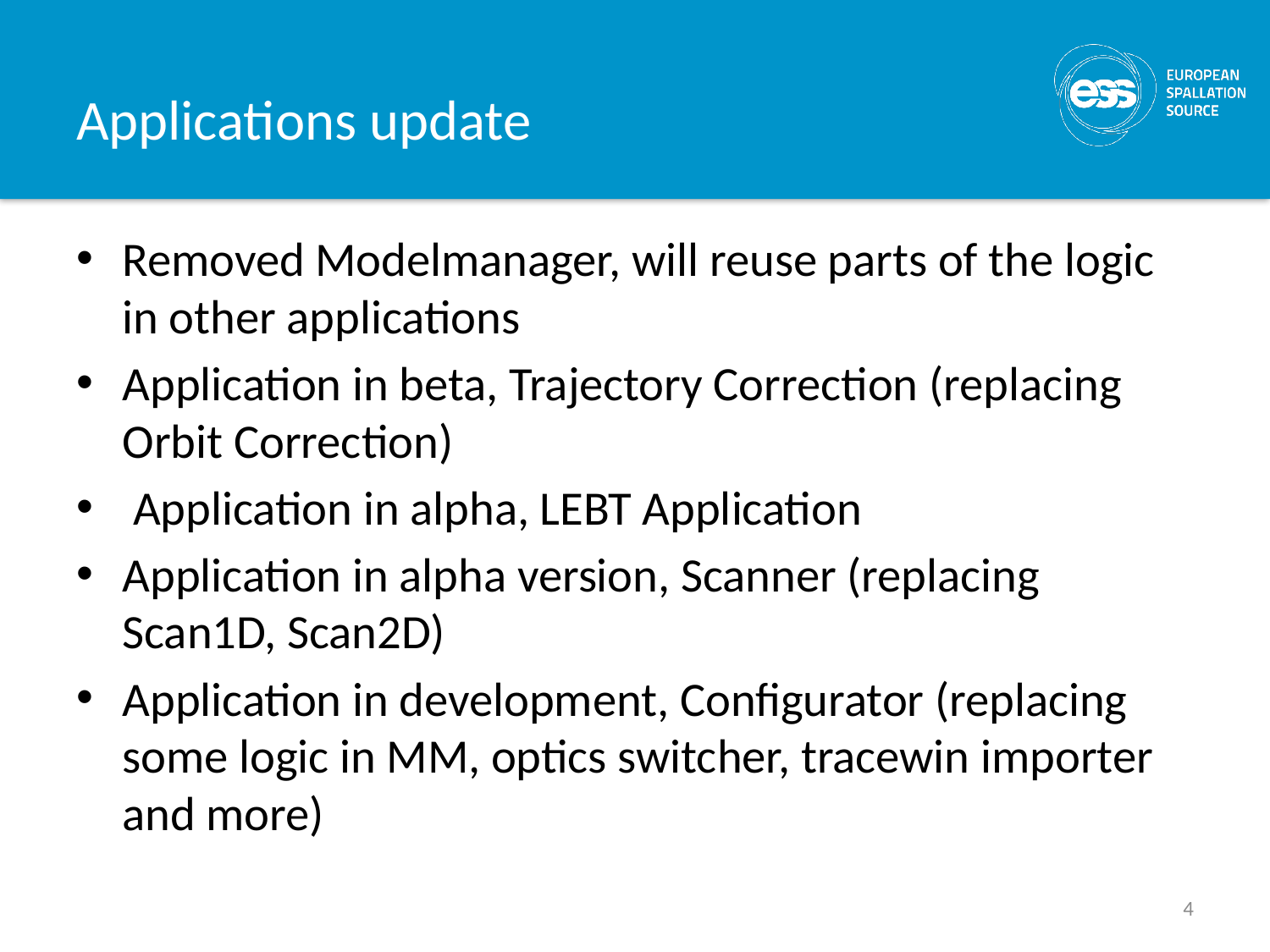

# Applications update
Removed Modelmanager, will reuse parts of the logic in other applications
Application in beta, Trajectory Correction (replacing Orbit Correction)
 Application in alpha, LEBT Application
Application in alpha version, Scanner (replacing Scan1D, Scan2D)
Application in development, Configurator (replacing some logic in MM, optics switcher, tracewin importer and more)
4